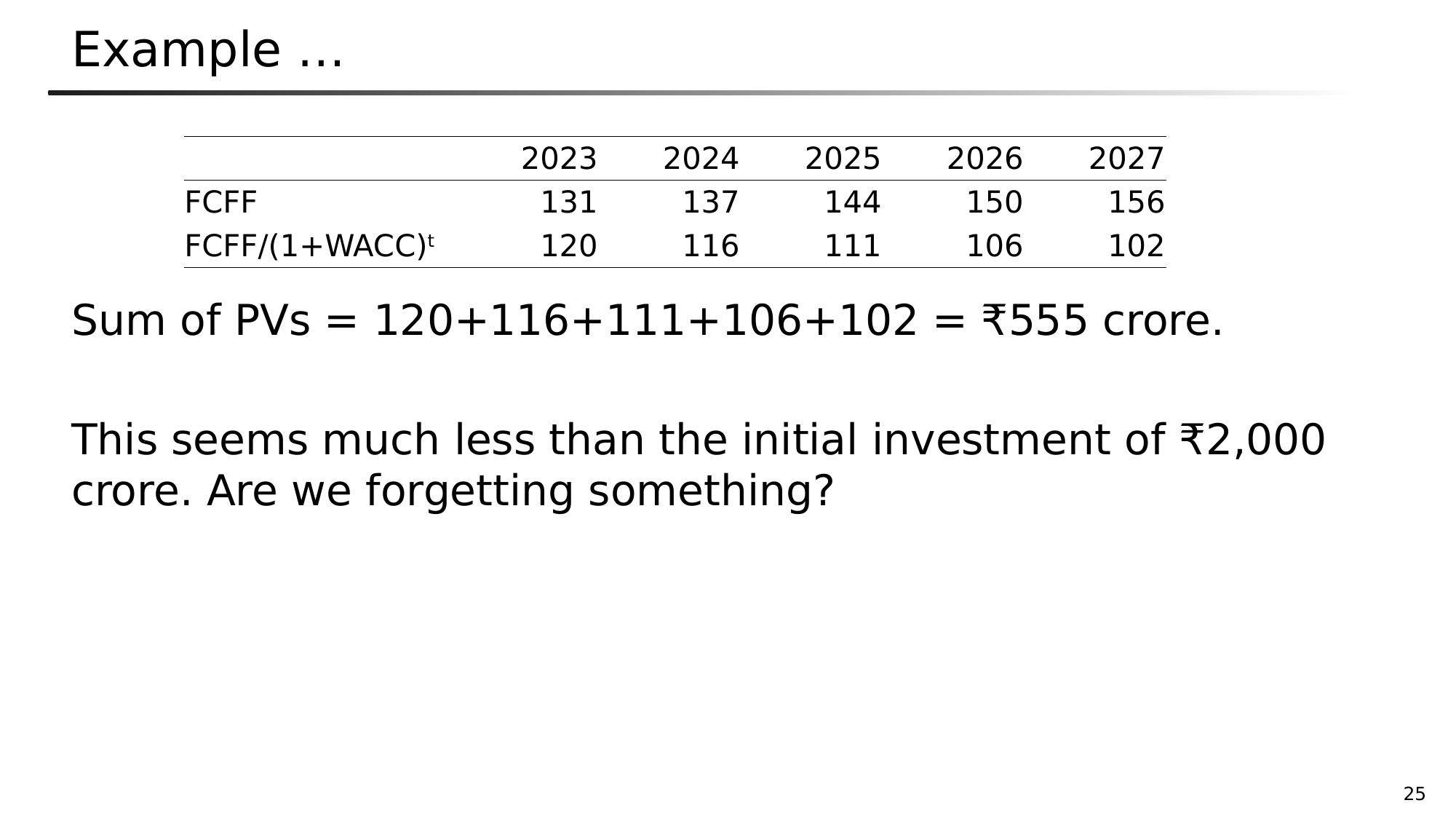

# Example …

Sum of PVs = 120+116+111+106+102 = ₹555 crore.

This seems much less than the initial investment of ₹2,000 crore. Are we forgetting something?
|  | 2023 | 2024 | 2025 | 2026 | 2027 |
| --- | --- | --- | --- | --- | --- |
| FCFF | 131 | 137 | 144 | 150 | 156 |
| FCFF/(1+WACC)t | 120 | 116 | 111 | 106 | 102 |